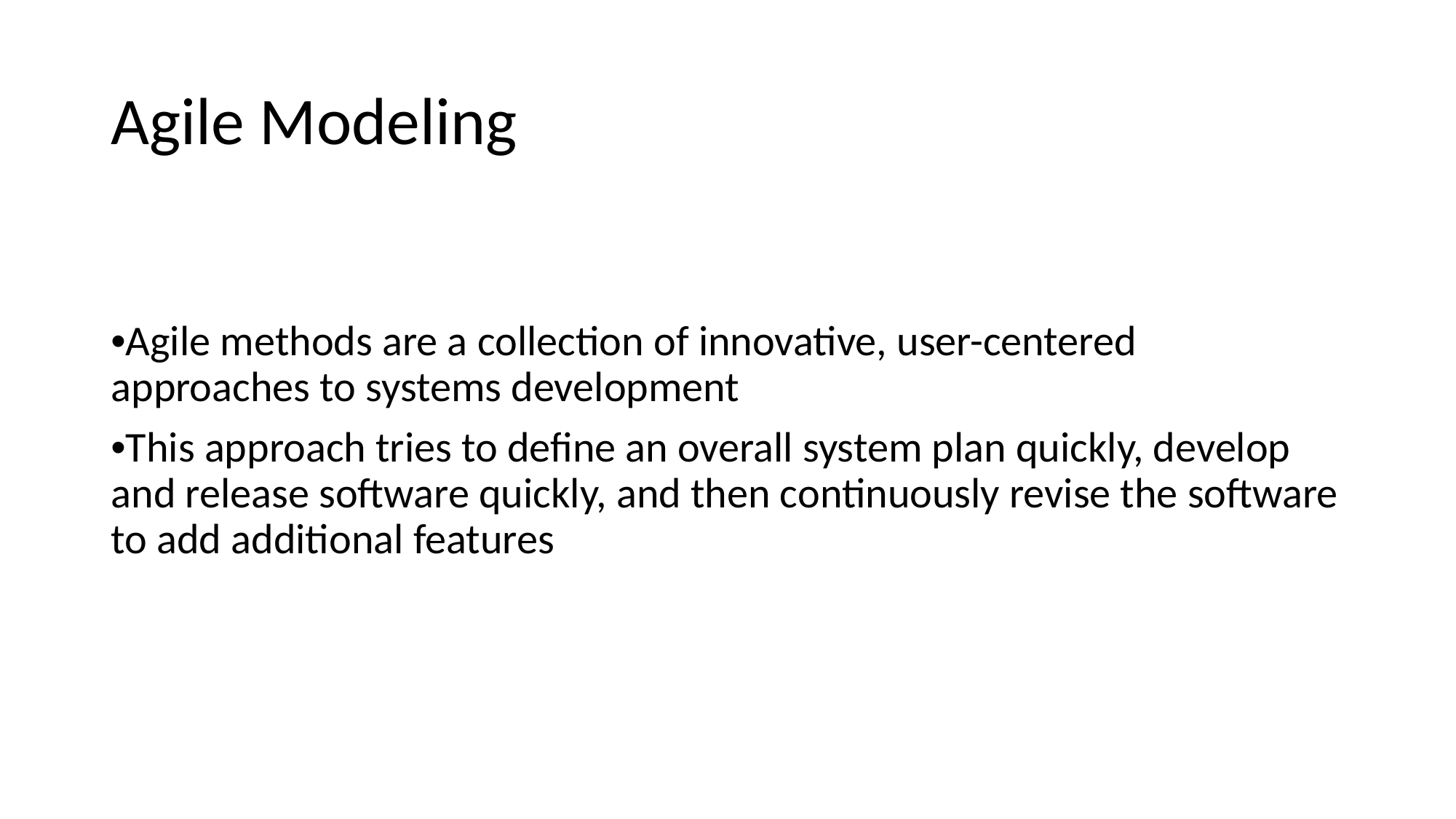

# Agile Modeling

•Agile methods are a collection of innovative, user-centered approaches to systems development
•This approach tries to define an overall system plan quickly, develop and release software quickly, and then continuously revise the software to add additional features